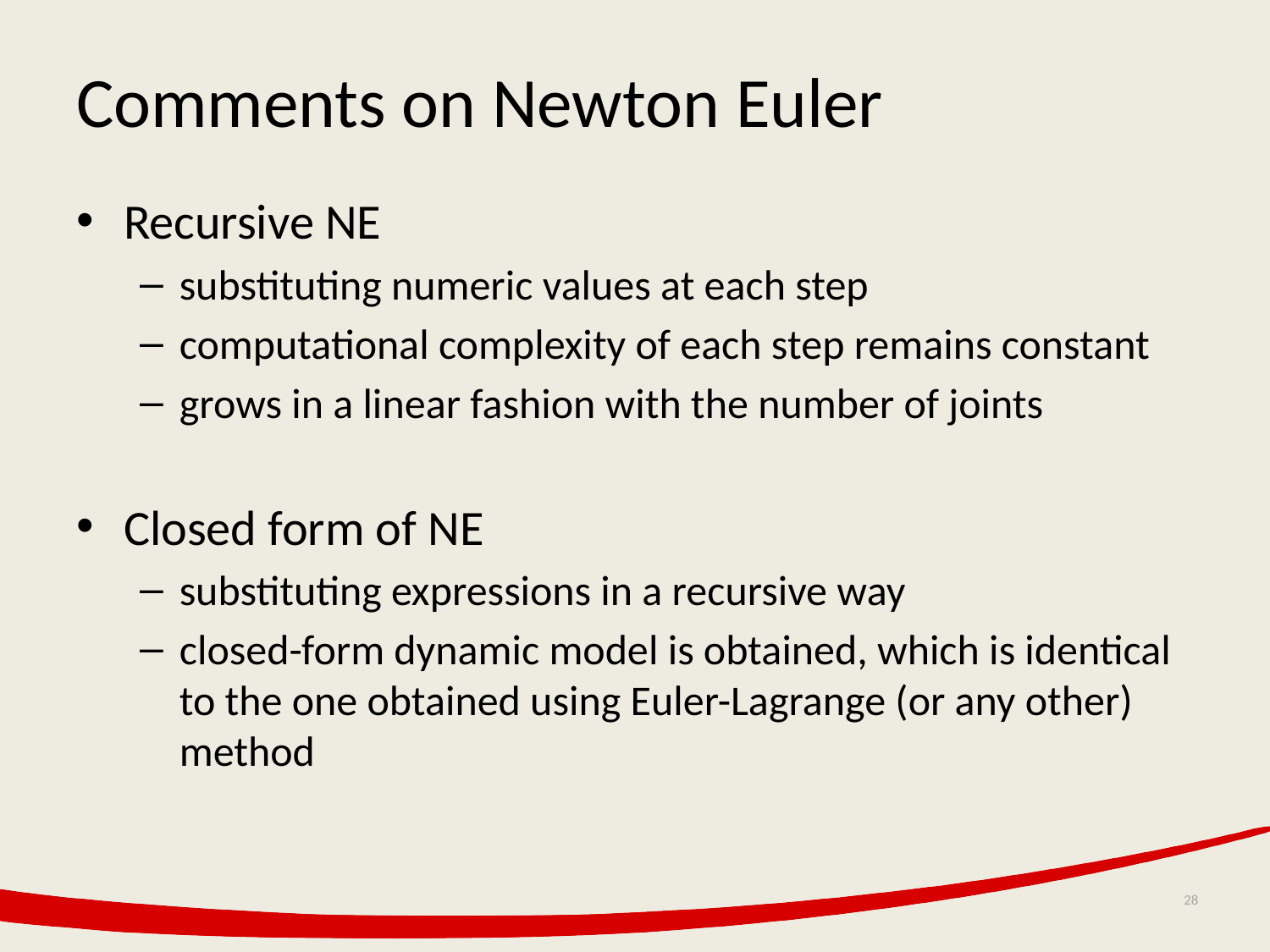

# Comments on Newton Euler
Recursive NE
substituting numeric values at each step
computational complexity of each step remains constant
grows in a linear fashion with the number of joints

Closed form of NE
substituting expressions in a recursive way
closed-form dynamic model is obtained, which is identical to the one obtained using Euler-Lagrange (or any other) method